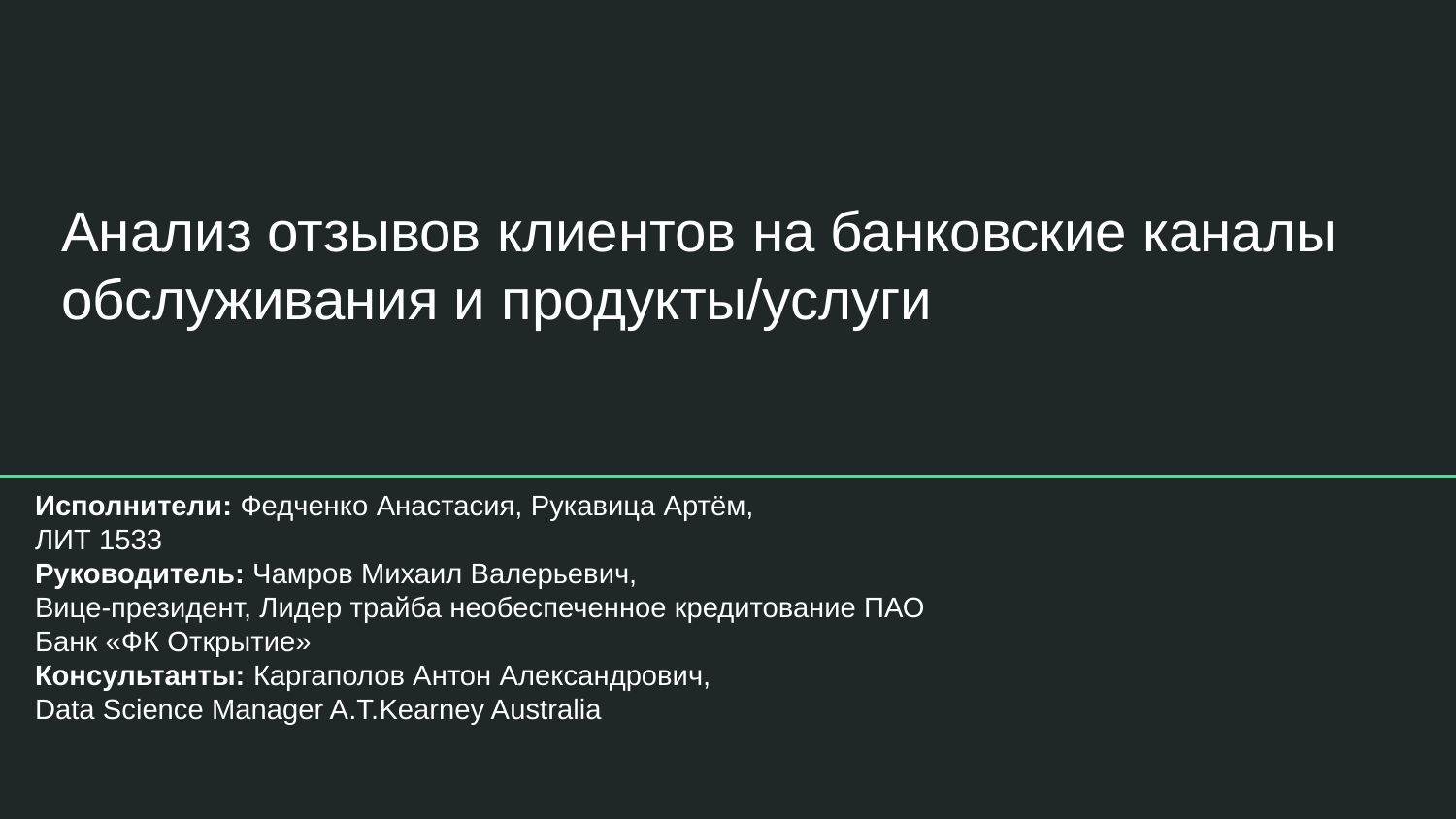

# Анализ отзывов клиентов на банковские каналы обслуживания и продукты/услуги
Исполнители: Федченко Анастасия, Рукавица Артём,
ЛИТ 1533
Руководитель: Чамров Михаил Валерьевич,
Вице-президент, Лидер трайба необеспеченное кредитование ПАО Банк «ФК Открытие»
Консультанты: Каргаполов Антон Александрович,
Data Science Manager A.T.Kearney Australia